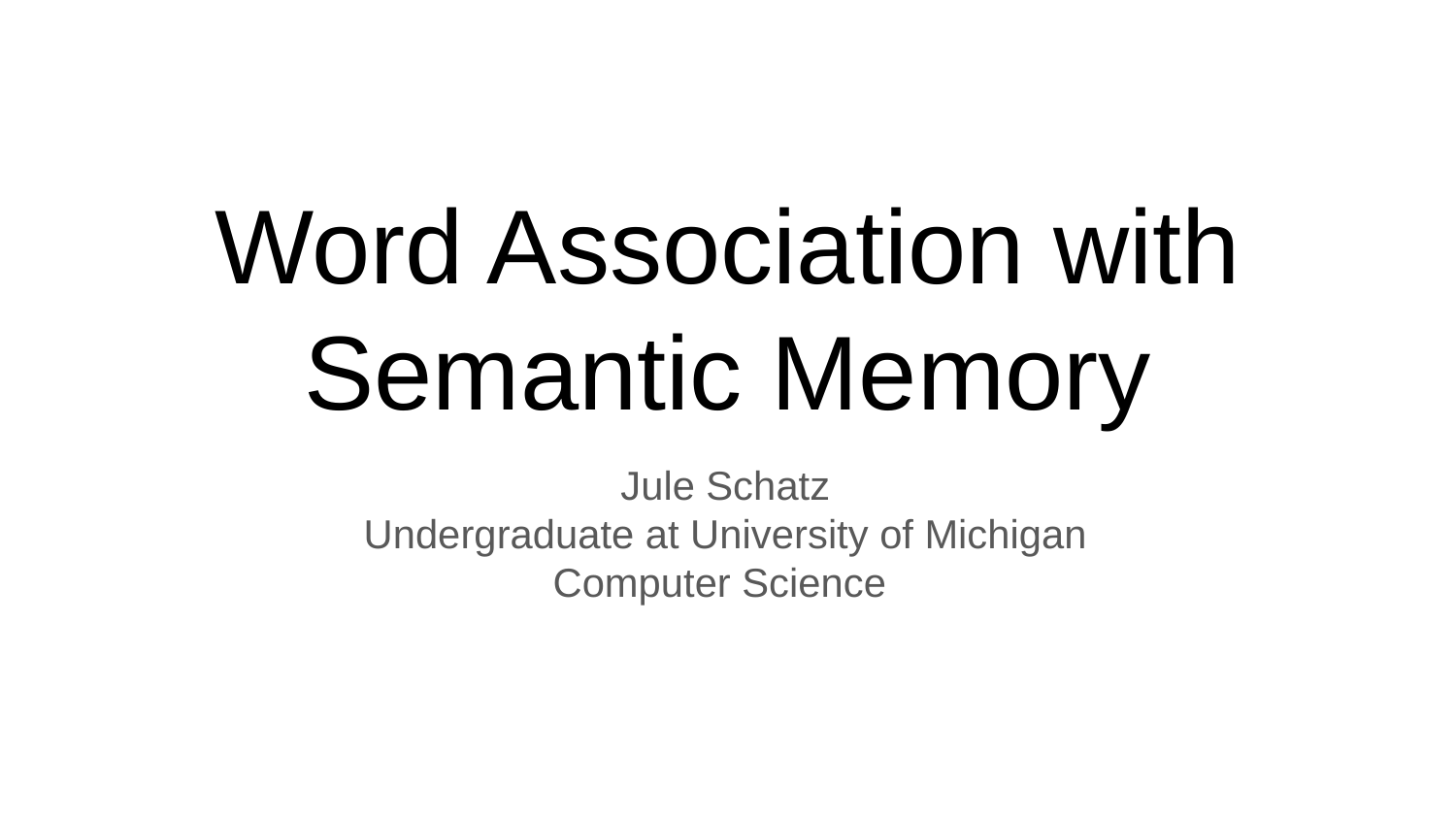

# Word Association with Semantic Memory
Jule Schatz
Undergraduate at University of Michigan
Computer Science